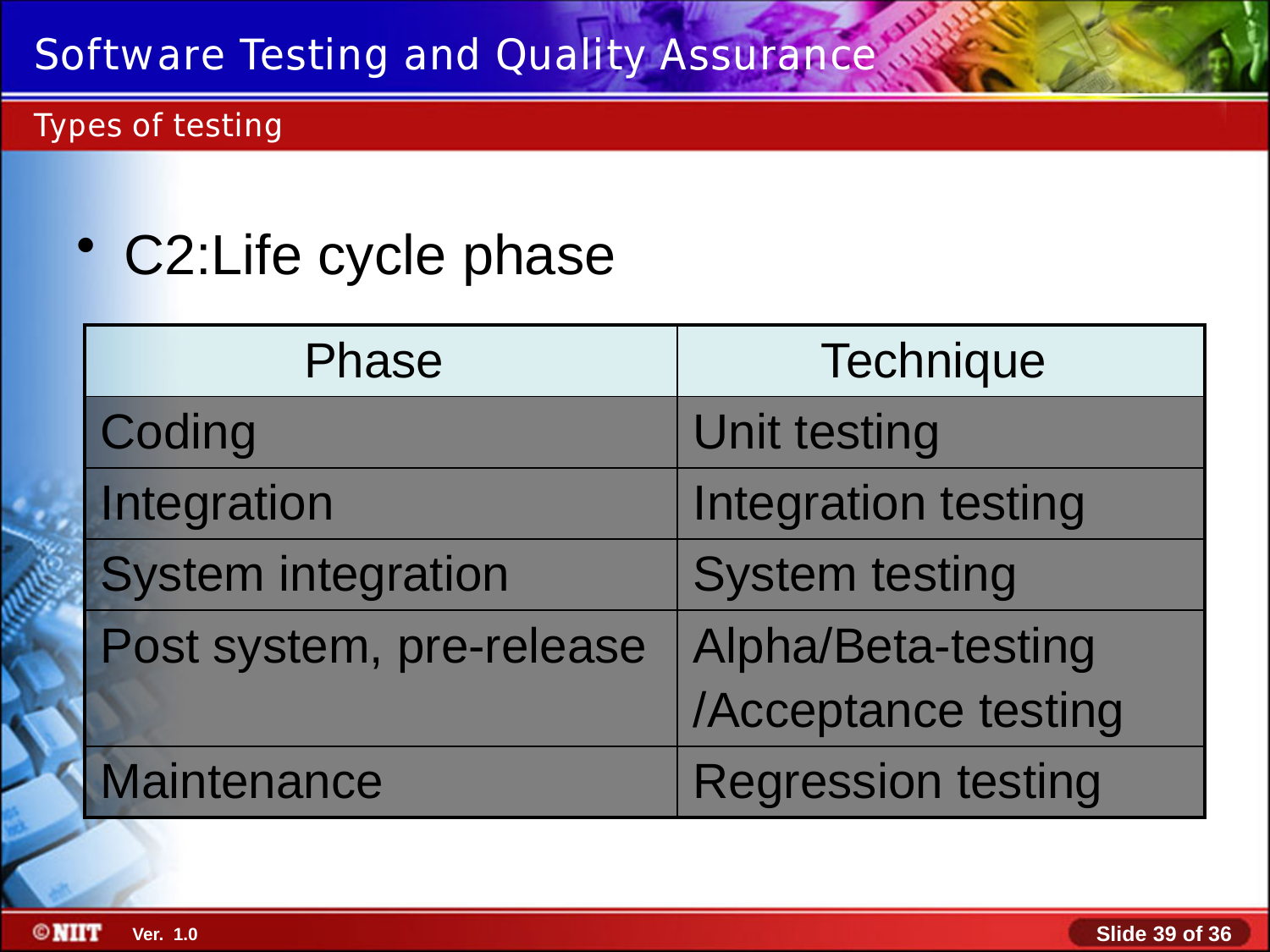

Types of testing
C2:Life cycle phase
| Phase | Technique |
| --- | --- |
| Coding | Unit testing |
| Integration | Integration testing |
| System integration | System testing |
| Post system, pre-release | Alpha/Beta-testing /Acceptance testing |
| Maintenance | Regression testing |